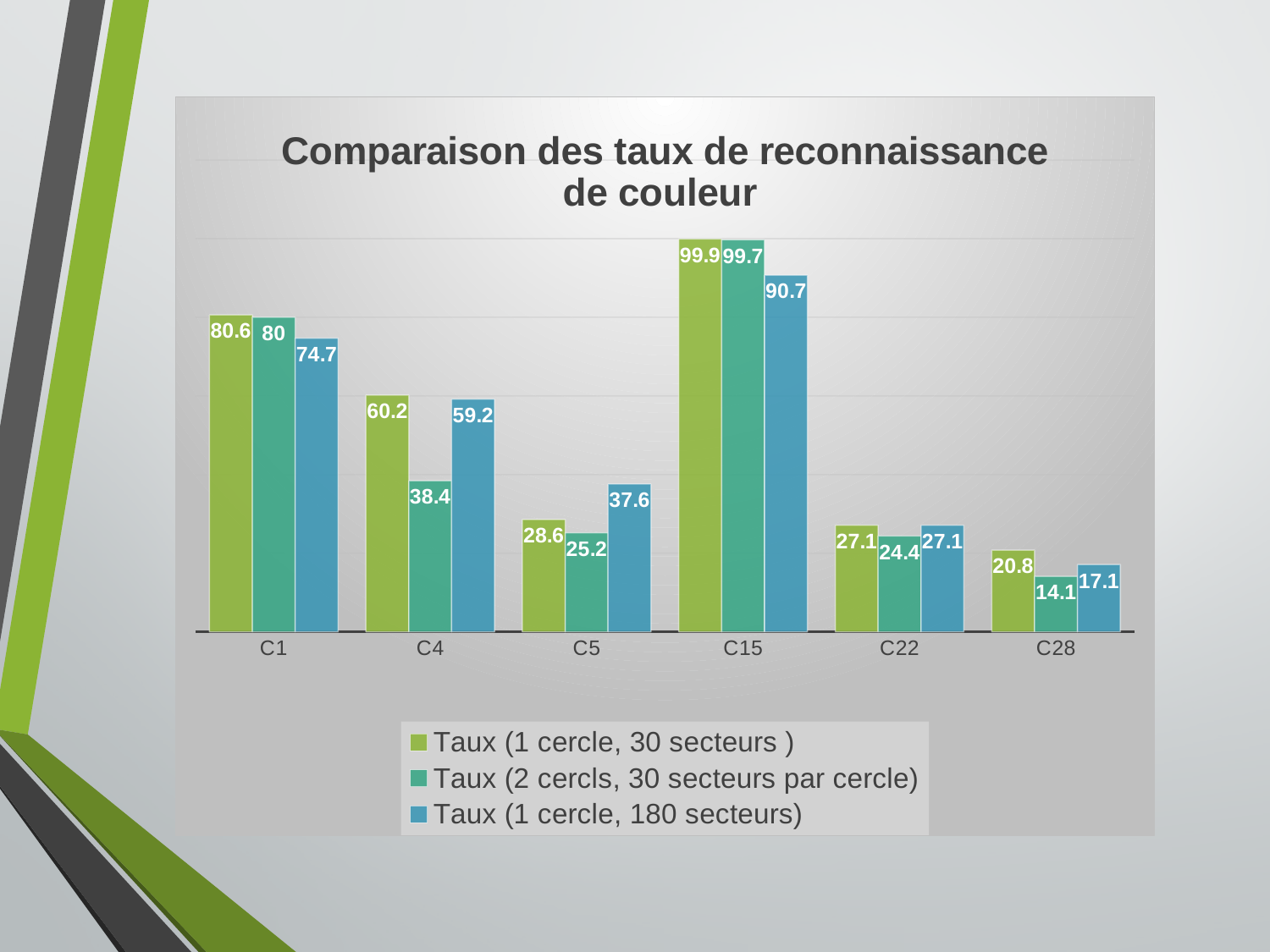

### Chart: Comparaison des taux de reconnaissance de couleur

| Category | Taux (1 cercle, 30 secteurs ) | Taux (2 cercls, 30 secteurs par cercle) | Taux (1 cercle, 180 secteurs) |
|---|---|---|---|
| C1 | 80.6 | 80.0 | 74.7 |
| C4 | 60.2 | 38.4 | 59.2 |
| C5 | 28.6 | 25.2 | 37.6 |
| C15 | 99.9 | 99.7 | 90.7 |
| C22 | 27.1 | 24.4 | 27.1 |
| C28 | 20.8 | 14.1 | 17.1 |